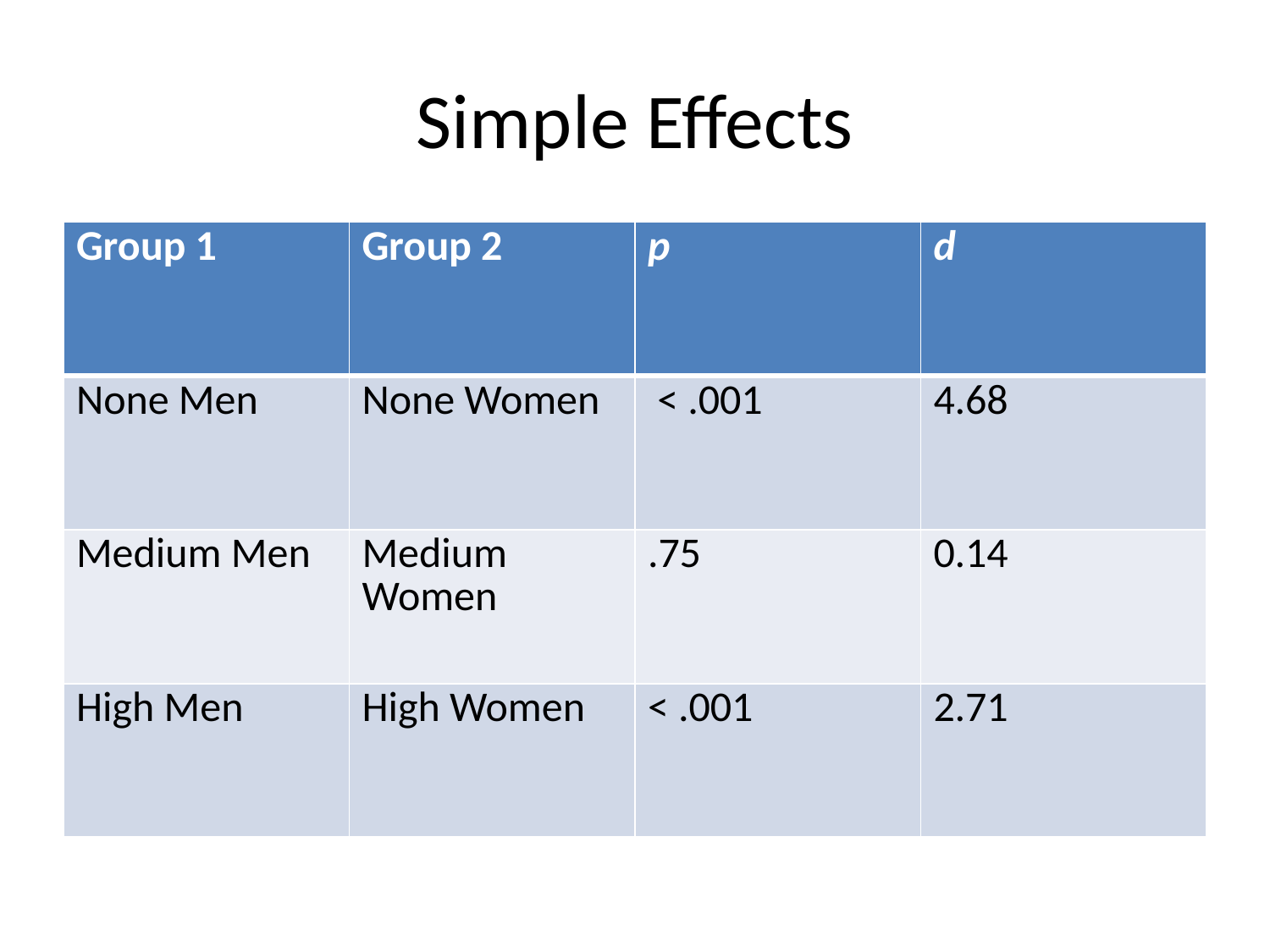

# Simple Effects
| Group 1 | Group 2 | p | d |
| --- | --- | --- | --- |
| None Men | None Women | < .001 | 4.68 |
| Medium Men | Medium Women | .75 | 0.14 |
| High Men | High Women | < .001 | 2.71 |